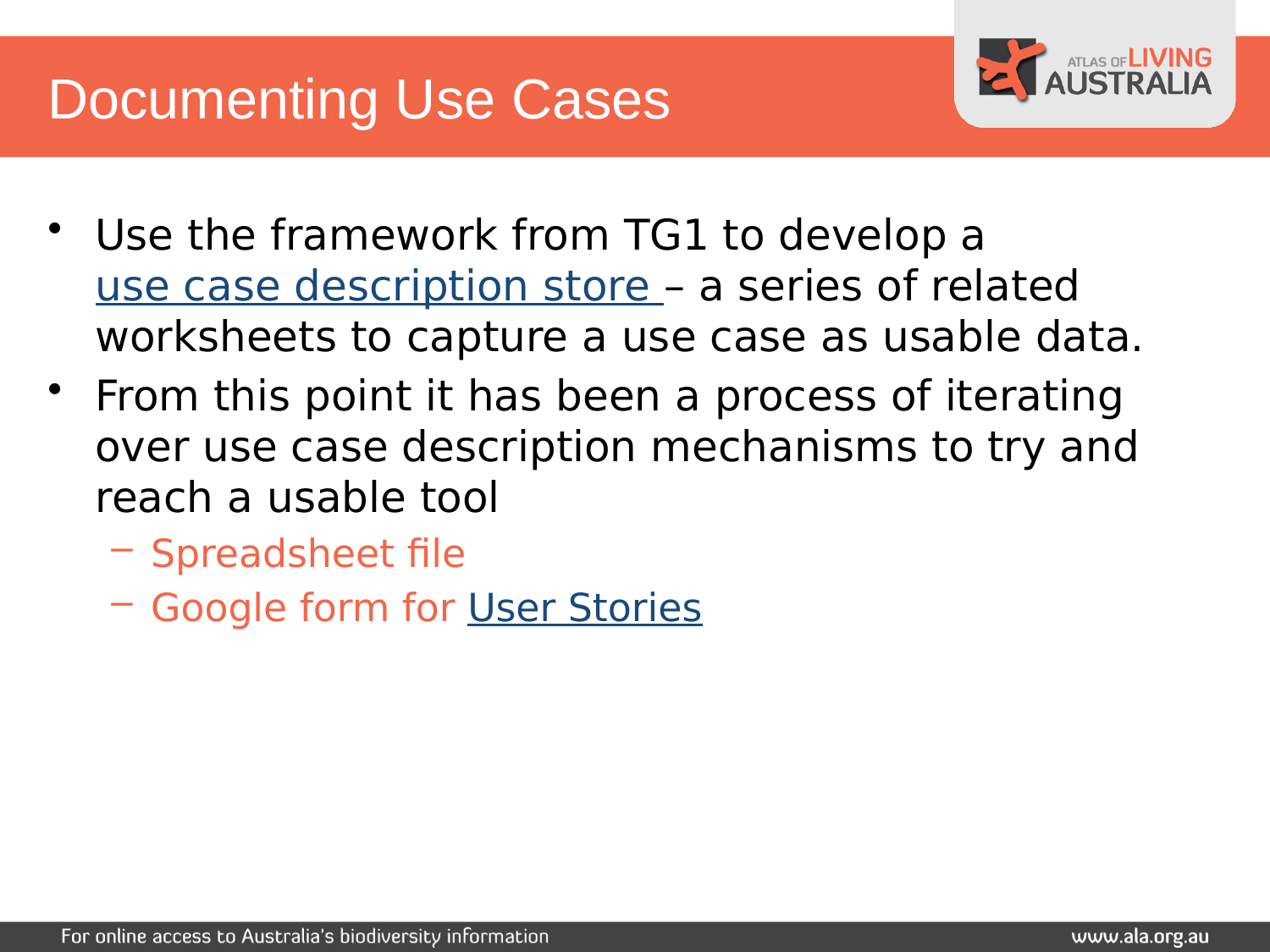

# Documenting Use Cases
Use the framework from TG1 to develop a use case description store – a series of related worksheets to capture a use case as usable data.
From this point it has been a process of iterating over use case description mechanisms to try and reach a usable tool
Spreadsheet file
Google form for User Stories